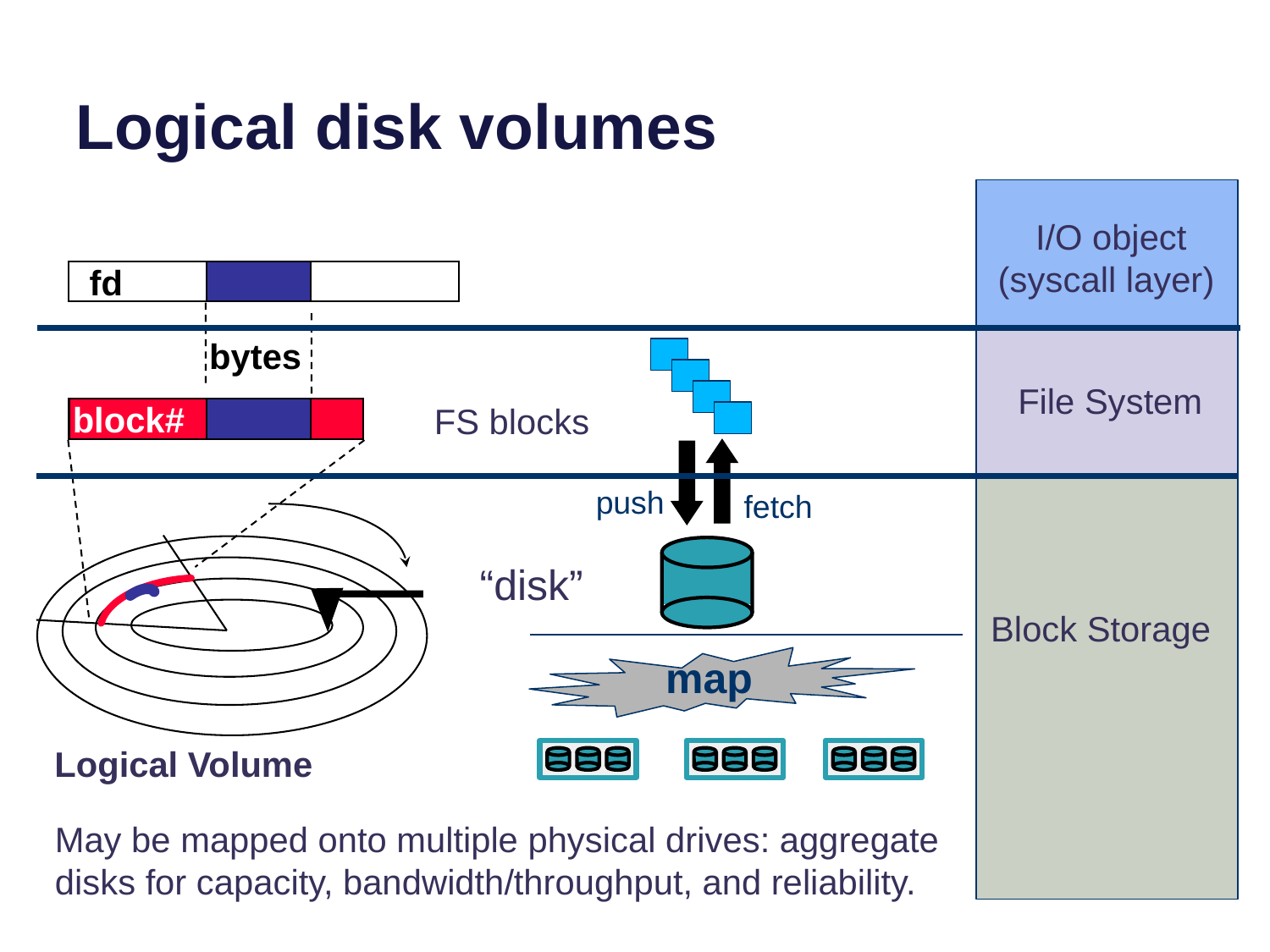

# Logical disk volumes

I/O object
(syscall layer)
fd

bytes

File System

block#
FS blocks

push

fetch

“disk”

Block Storage
map

Logical Volume

May be mapped onto multiple physical drives: aggregate disks for capacity, bandwidth/throughput, and reliability.